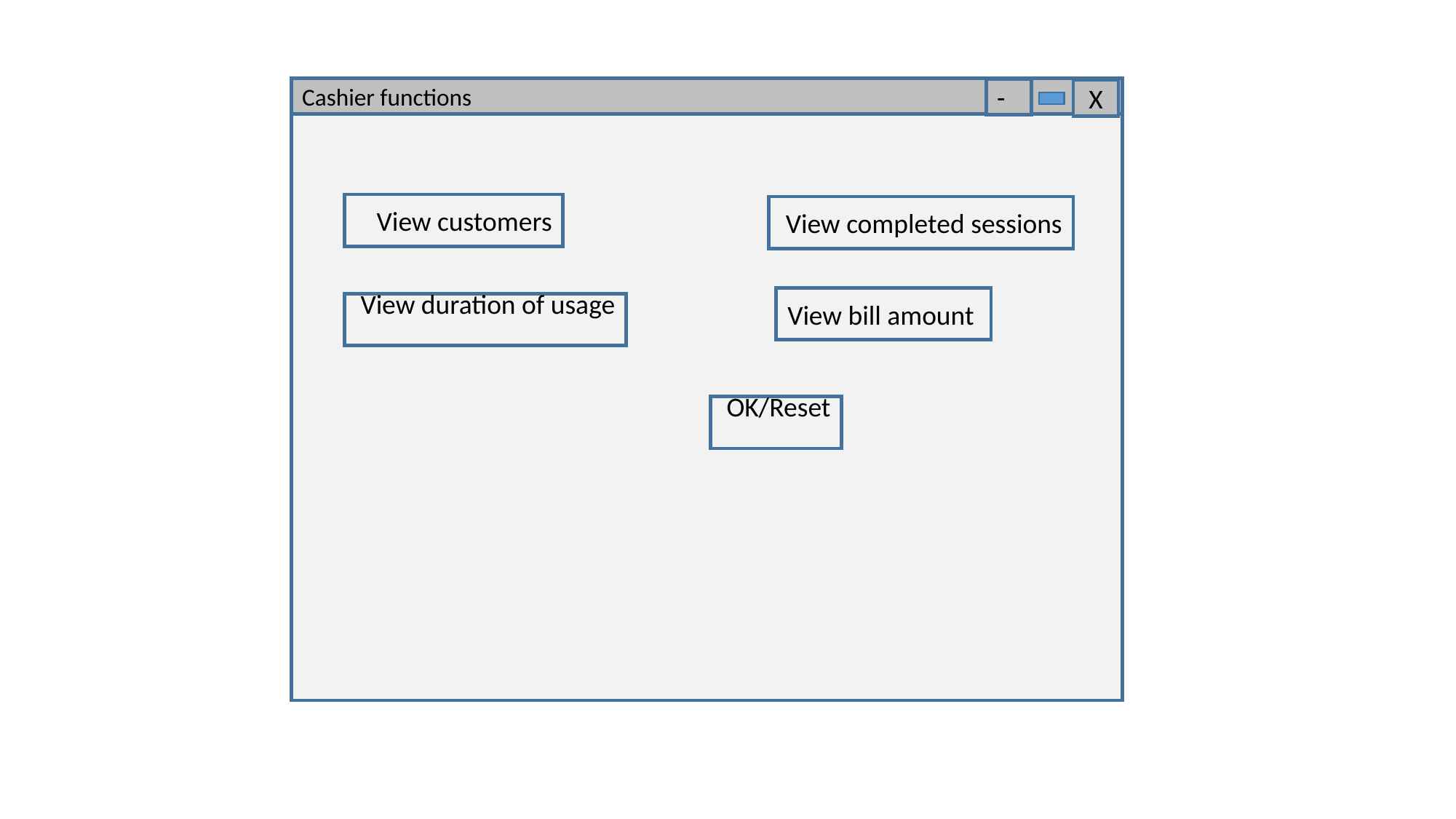

Cashier functions
-

X

View customers
View completed sessions
View bill amount
View duration of usage
OK/Reset